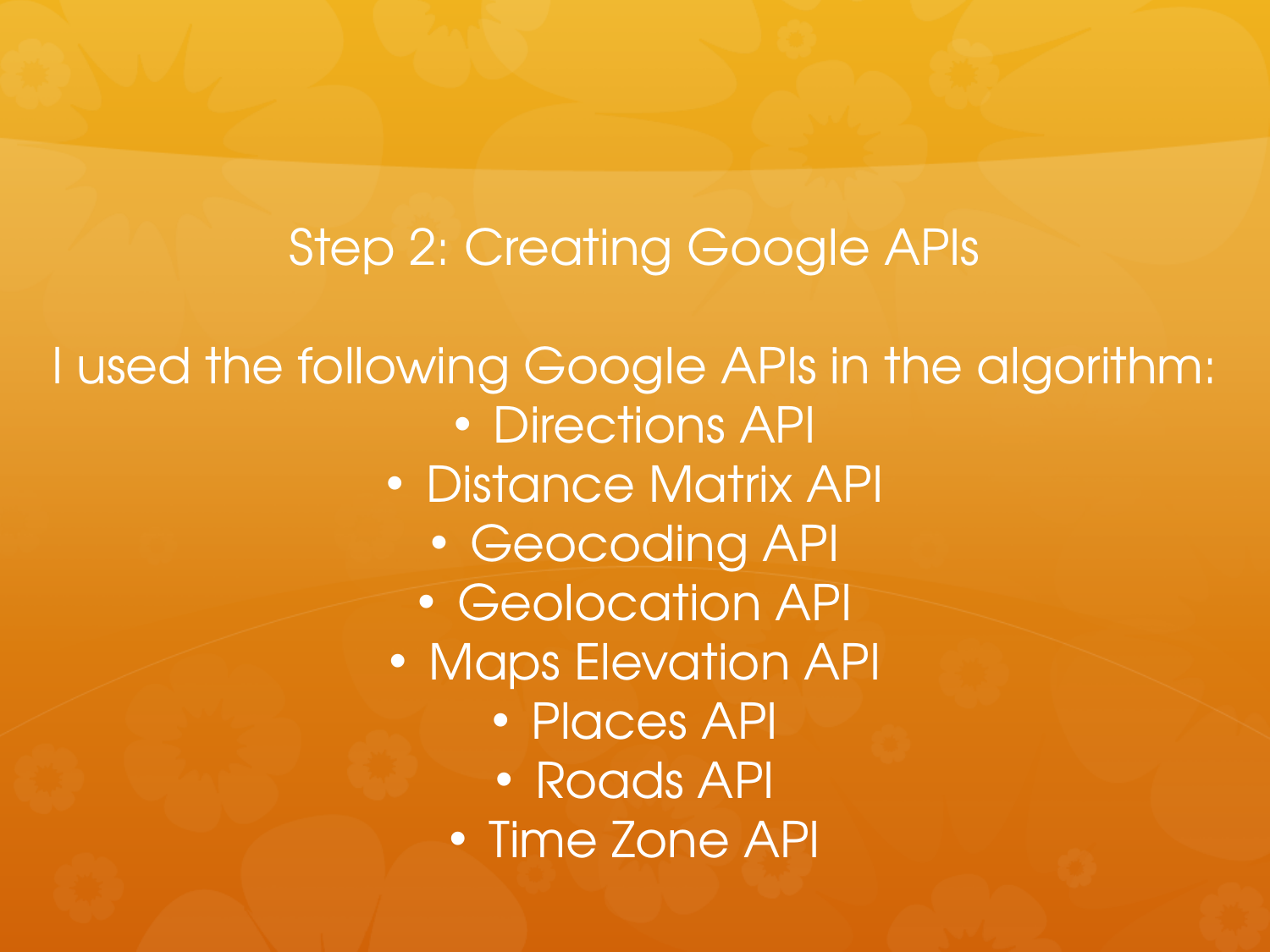

Step 2: Creating Google APIs

I used the following Google APIs in the algorithm:
Directions API
Distance Matrix API
Geocoding API
Geolocation API
Maps Elevation API
Places API
Roads API
Time Zone API